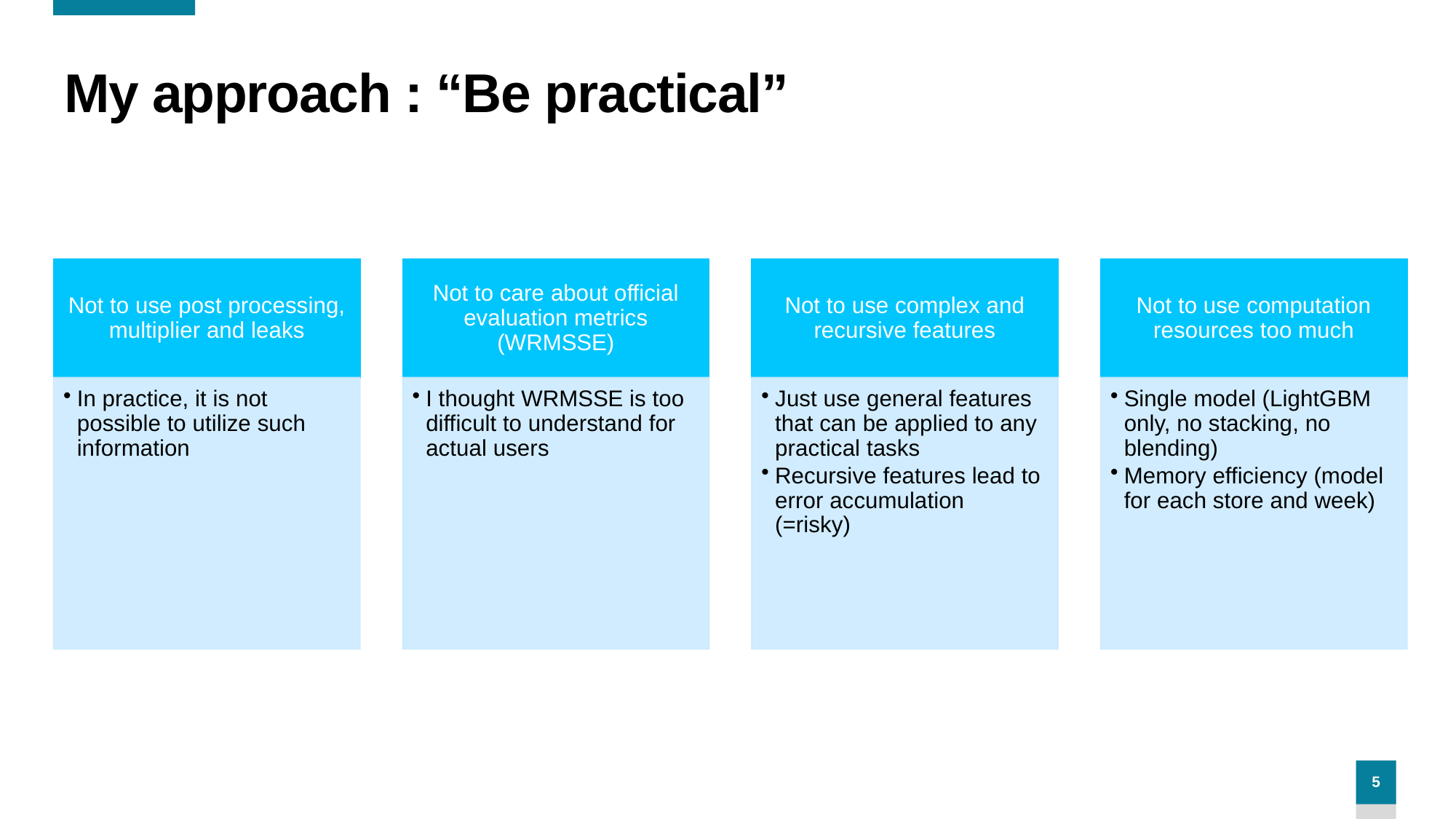

# My approach : “Be practical”
Not to use post processing, multiplier and leaks
In practice, it is not possible to utilize such information
Not to care about official evaluation metrics (WRMSSE)
I thought WRMSSE is too difficult to understand for actual users
Not to use complex and recursive features
Just use general features that can be applied to any practical tasks
Recursive features lead to error accumulation (=risky)
Not to use computation resources too much
Single model (LightGBM only, no stacking, no blending)
Memory efficiency (model for each store and week)